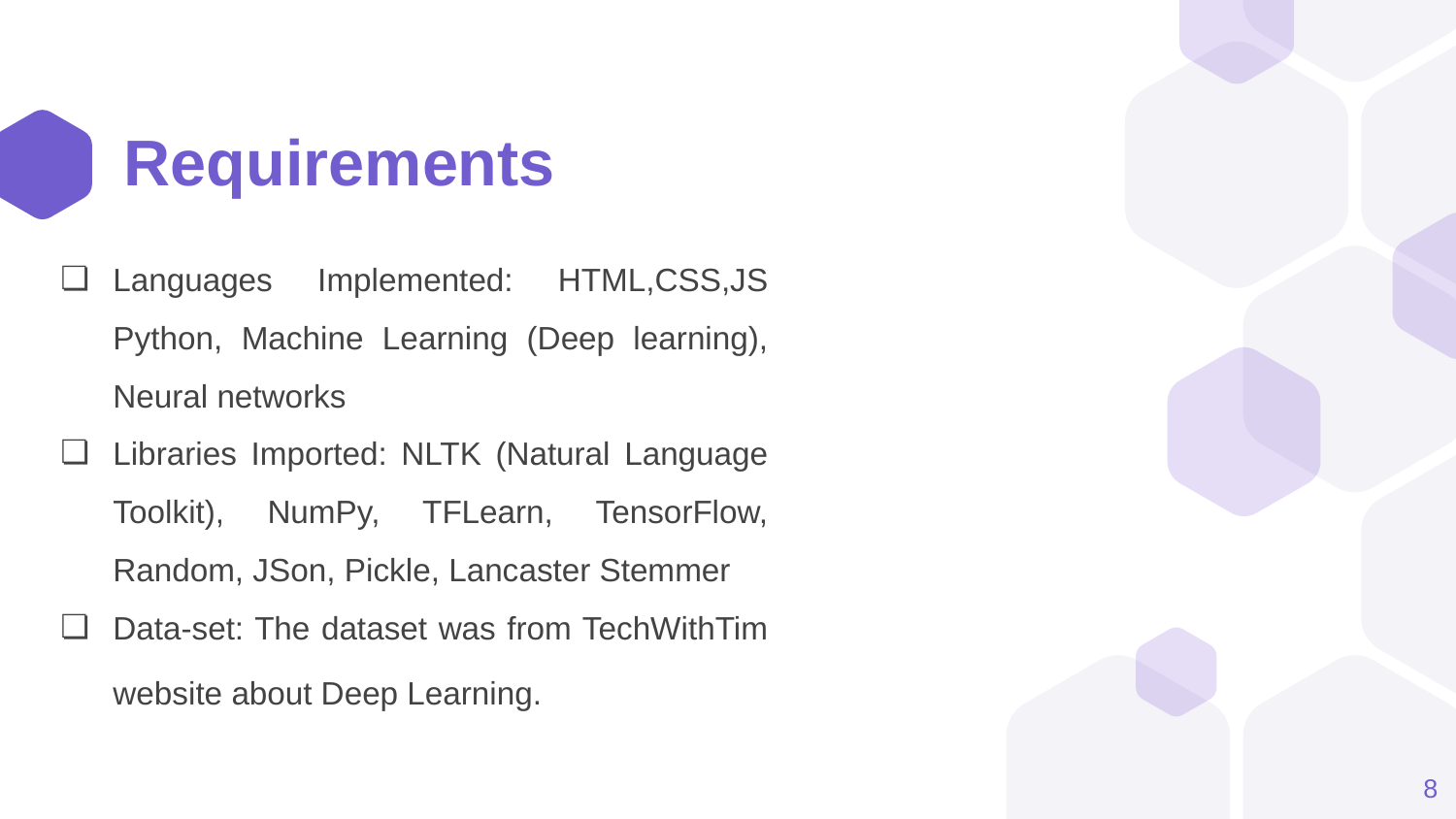

# Requirements

Languages Implemented: HTML,CSS,JS Python, Machine Learning (Deep learning), Neural networks
Libraries Imported: NLTK (Natural Language Toolkit), NumPy, TFLearn, TensorFlow, Random, JSon, Pickle, Lancaster Stemmer
Data-set: The dataset was from TechWithTim website about Deep Learning.
8